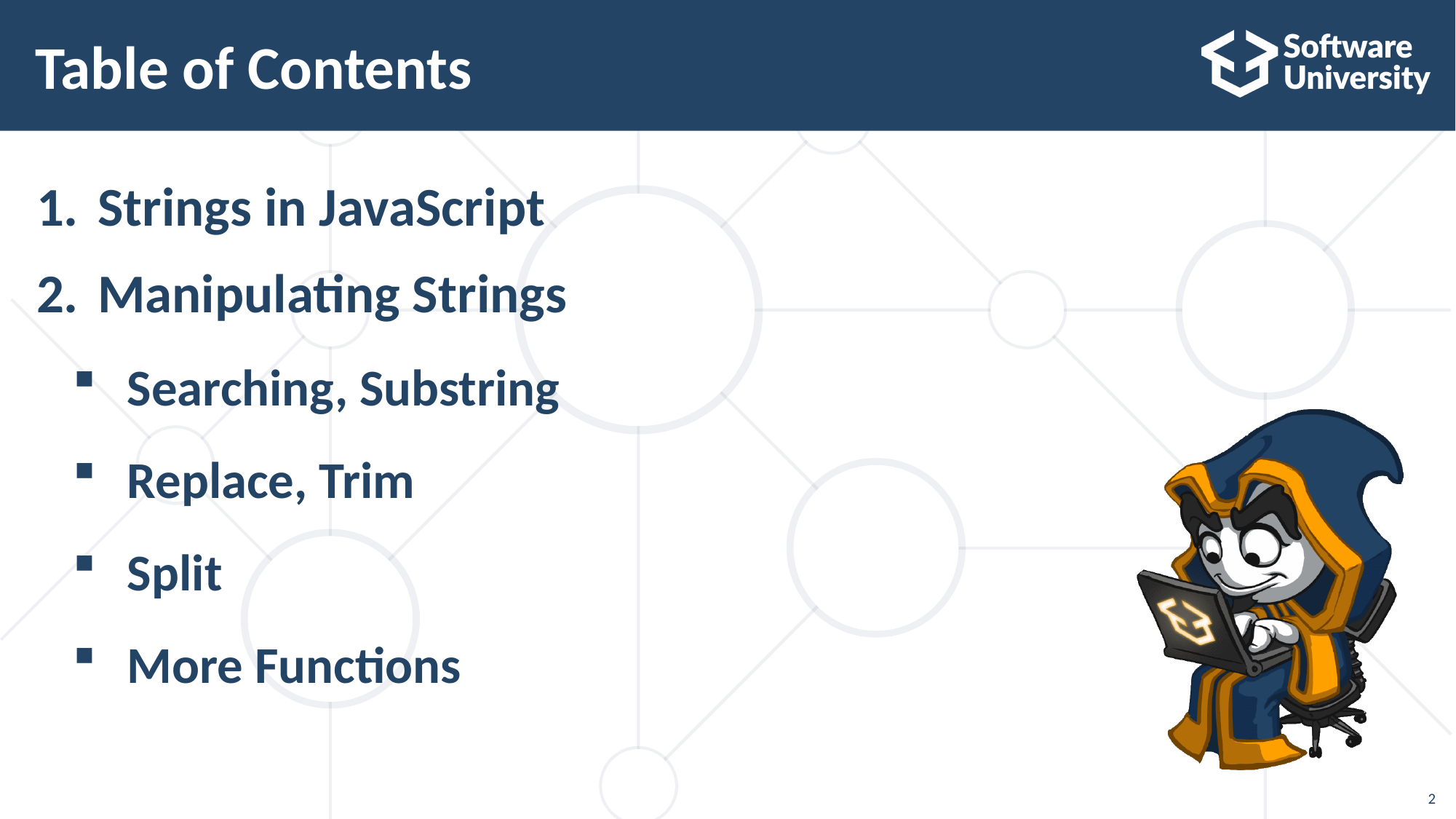

# Table of Contents
Strings in JavaScript
Manipulating Strings
Searching, Substring
Replace, Trim
Split
More Functions
2